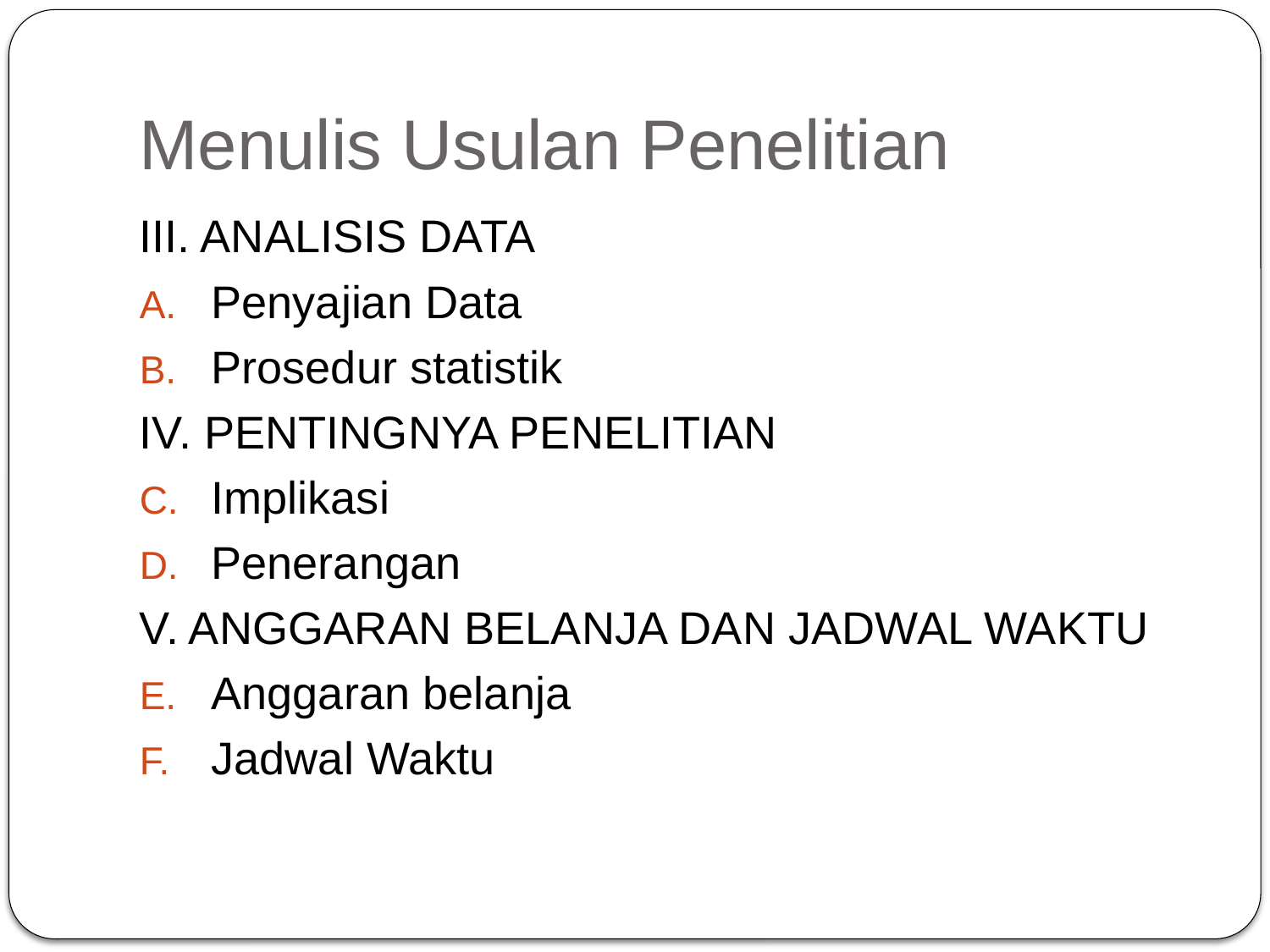

# Menulis Usulan Penelitian
III. ANALISIS DATA
Penyajian Data
Prosedur statistik
IV. PENTINGNYA PENELITIAN
Implikasi
Penerangan
V. ANGGARAN BELANJA DAN JADWAL WAKTU
Anggaran belanja
Jadwal Waktu